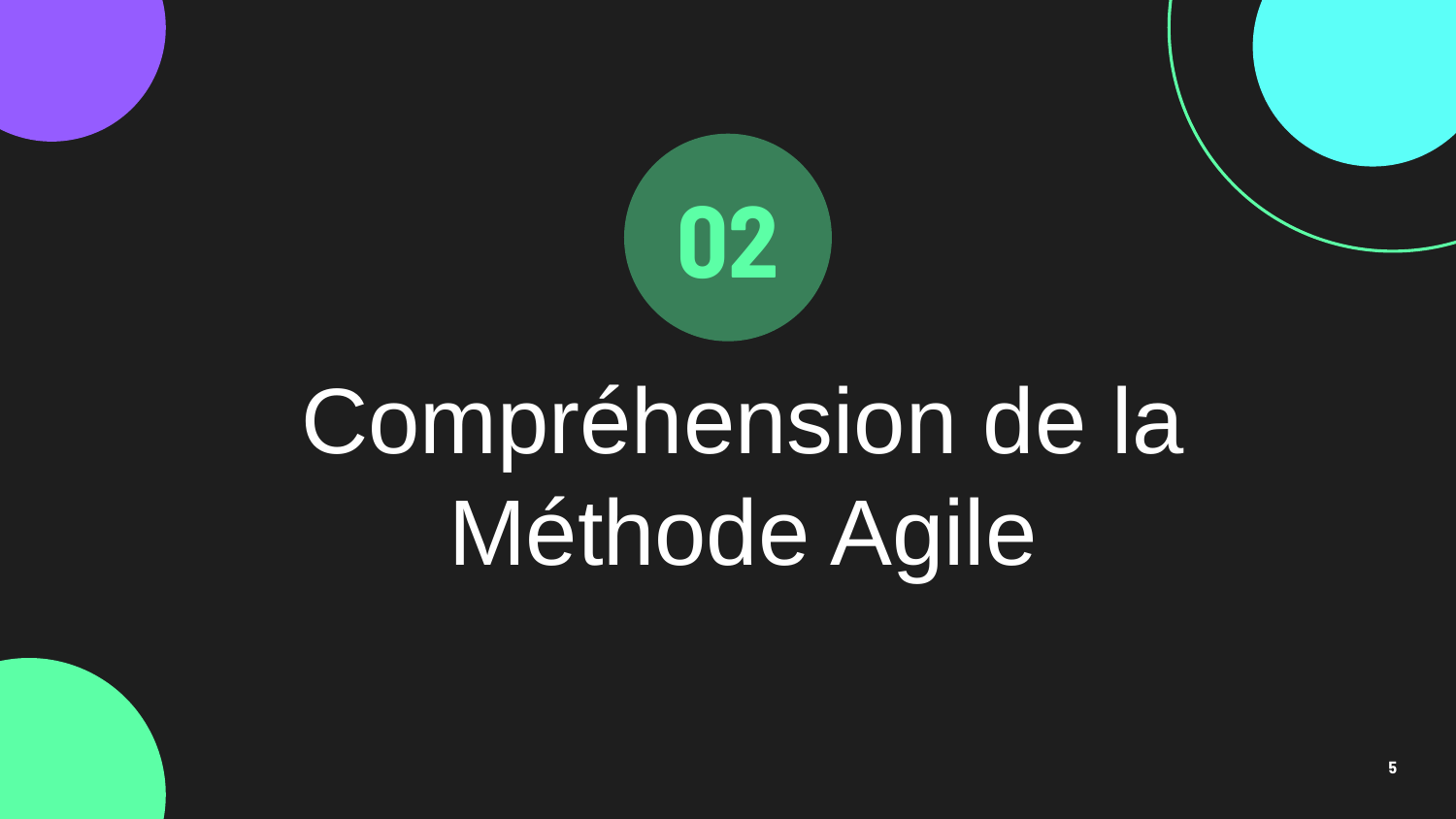

02
# Compréhension de la Méthode Agile
5